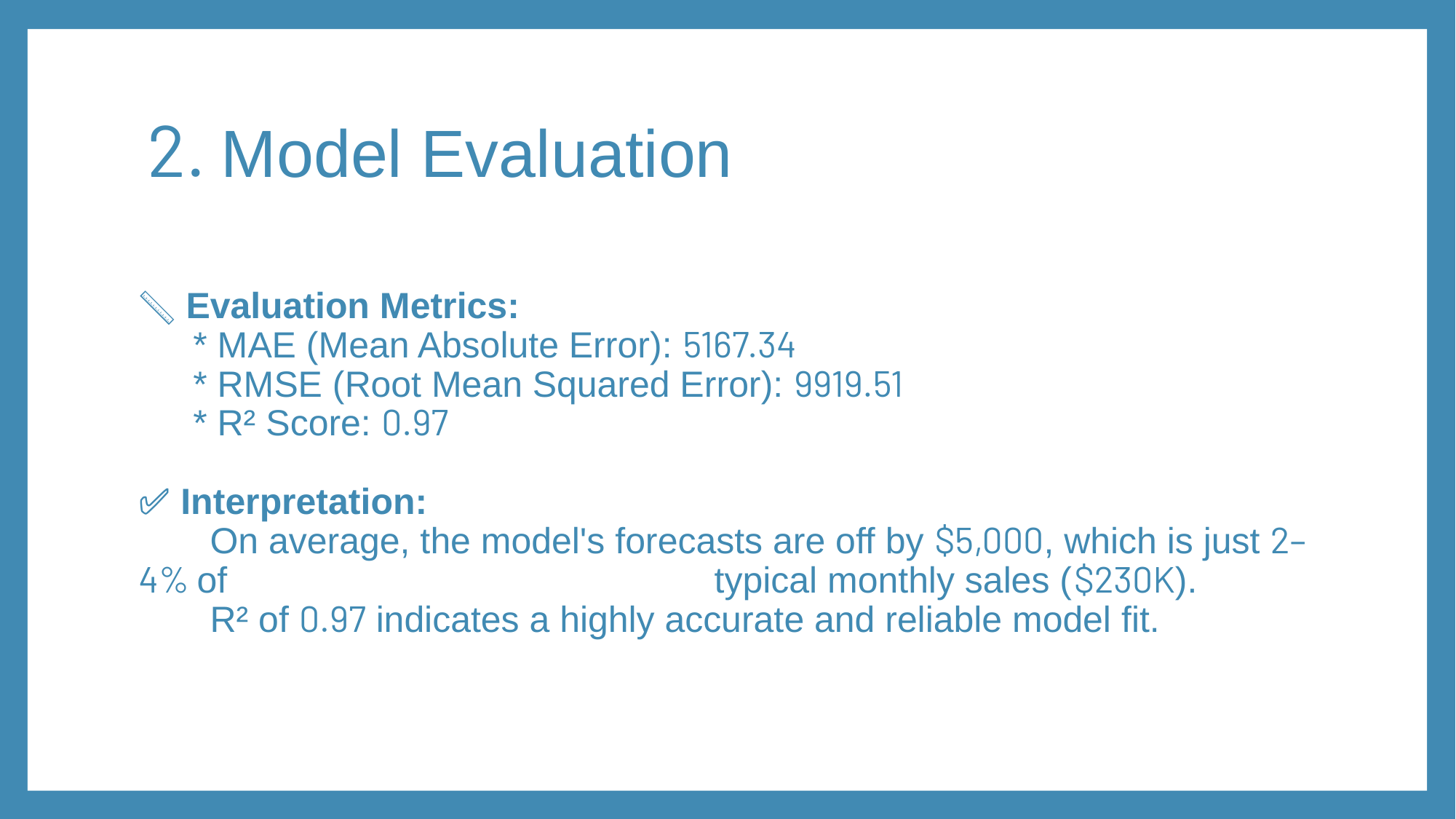

# 2. Model Evaluation

📏 Evaluation Metrics:
* MAE (Mean Absolute Error): 5167.34
* RMSE (Root Mean Squared Error): 9919.51
* R² Score: 0.97

✅ Interpretation:
       On average, the model's forecasts are off by $5,000, which is just 2–4% of                                                typical monthly sales ($230K).
       R² of 0.97 indicates a highly accurate and reliable model fit.